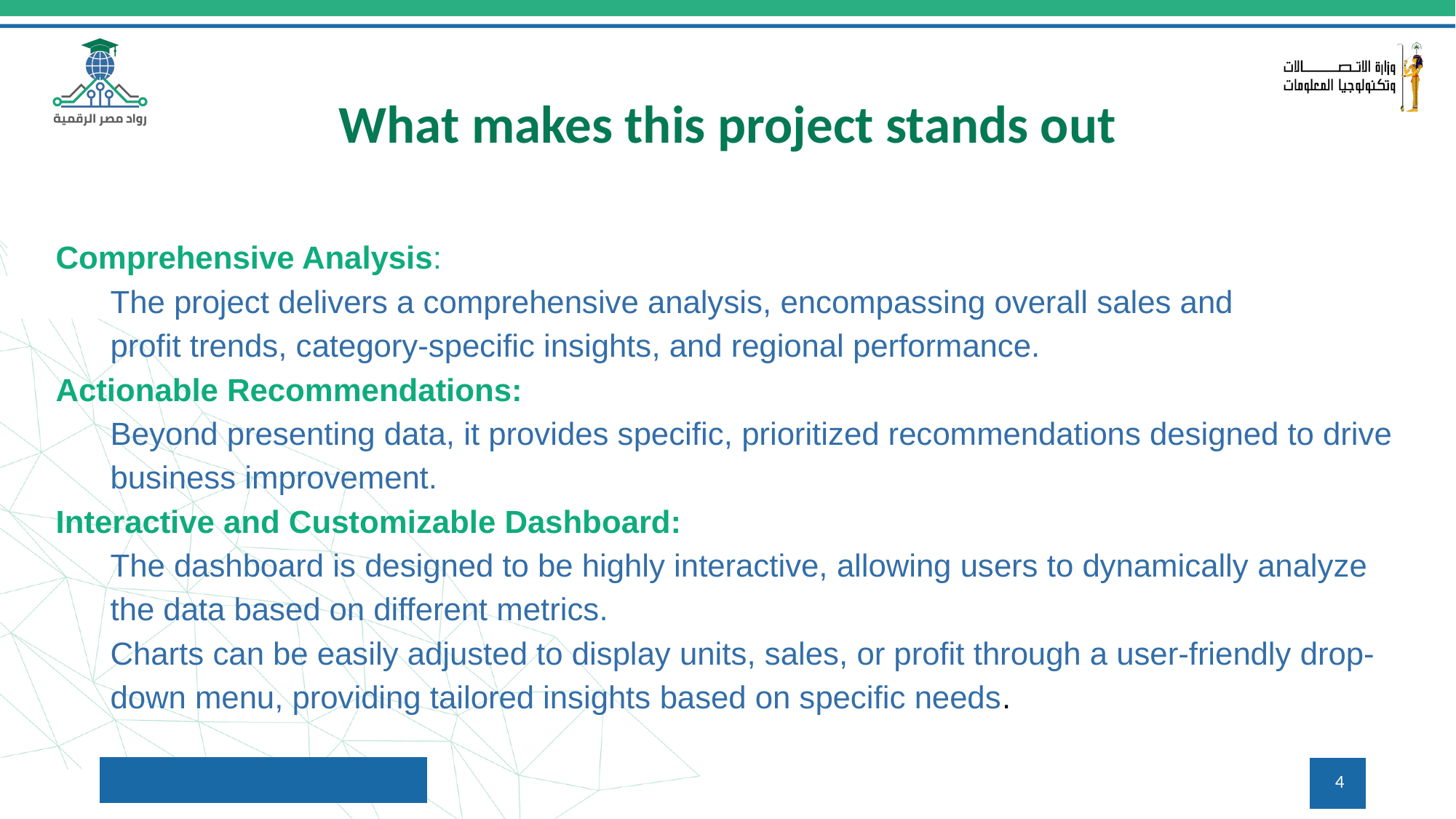

What makes this project stands out
Comprehensive Analysis:
The project delivers a comprehensive analysis, encompassing overall sales and
profit trends, category-specific insights, and regional performance.
Actionable Recommendations:
Beyond presenting data, it provides specific, prioritized recommendations designed to drive business improvement.
Interactive and Customizable Dashboard:
The dashboard is designed to be highly interactive, allowing users to dynamically analyze the data based on different metrics.
Charts can be easily adjusted to display units, sales, or profit through a user-friendly drop-down menu, providing tailored insights based on specific needs.
4